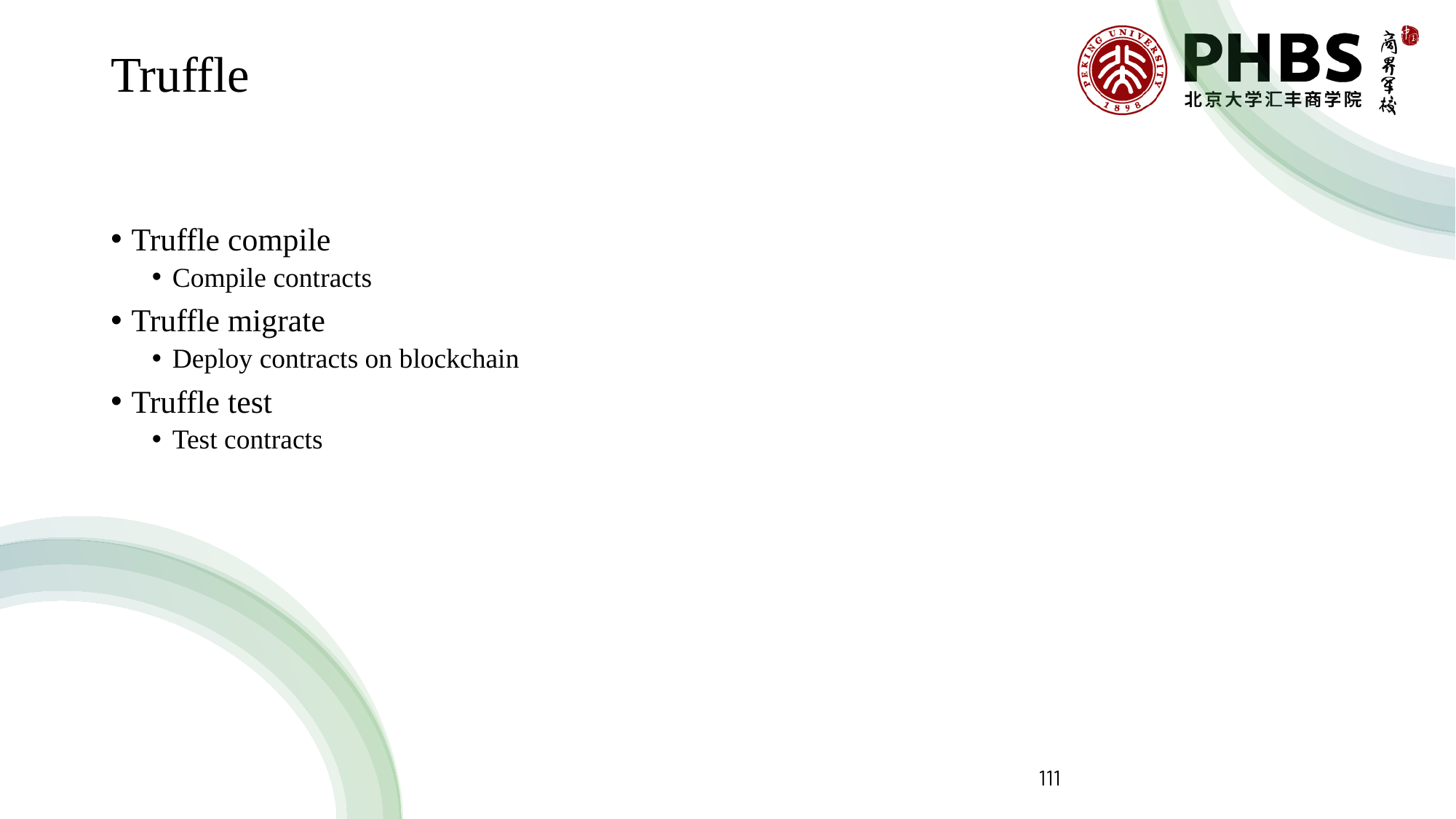

# Truffle
Truffle compile
Compile contracts
Truffle migrate
Deploy contracts on blockchain
Truffle test
Test contracts

111